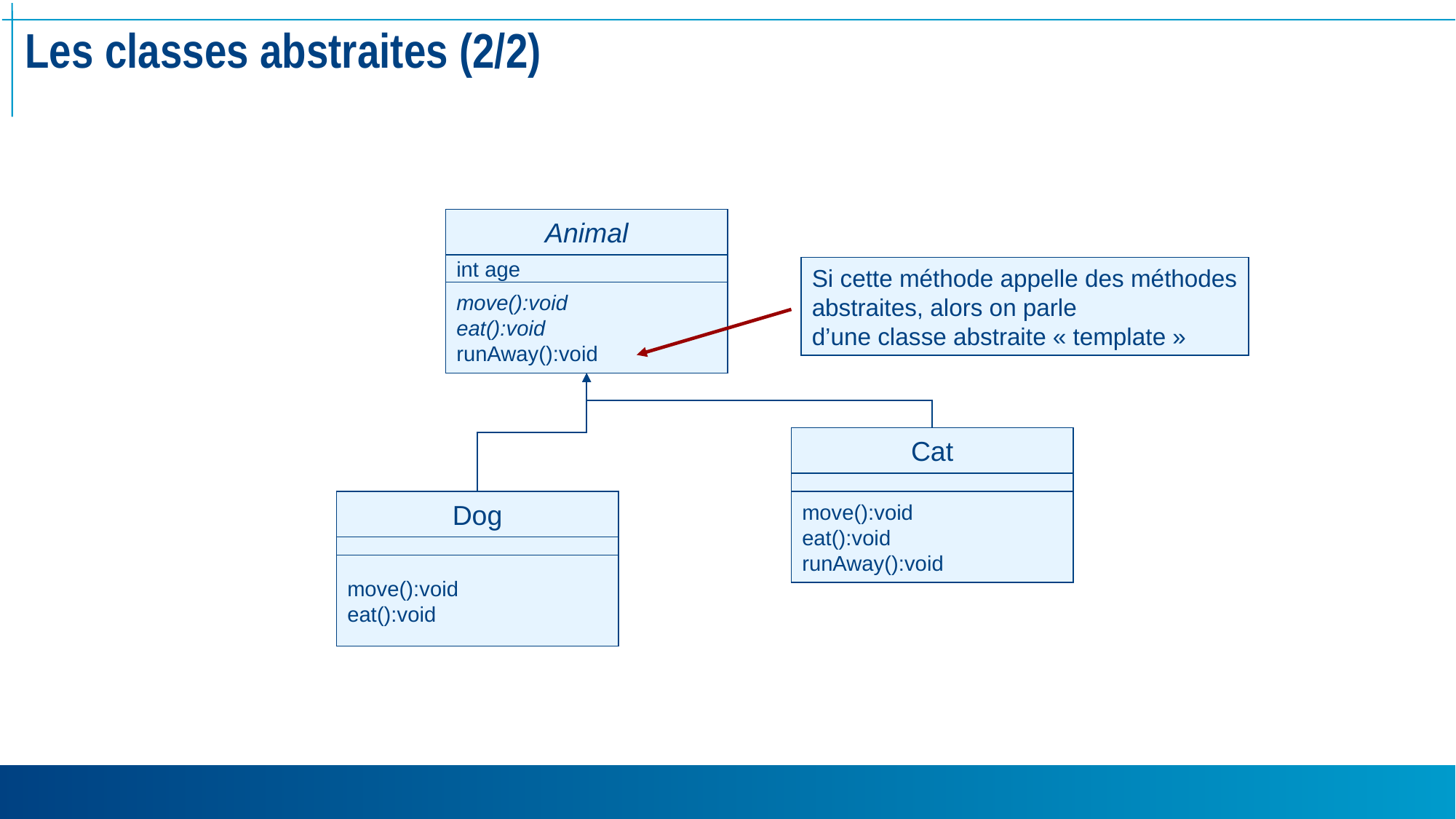

# Les classes abstraites (2/2)
Animal
int age
Si cette méthode appelle des méthodes
abstraites, alors on parle
d’une classe abstraite « template »
move():void
eat():void
runAway():void

Cat

Dog
move():void
eat():void
runAway():void

move():void
eat():void